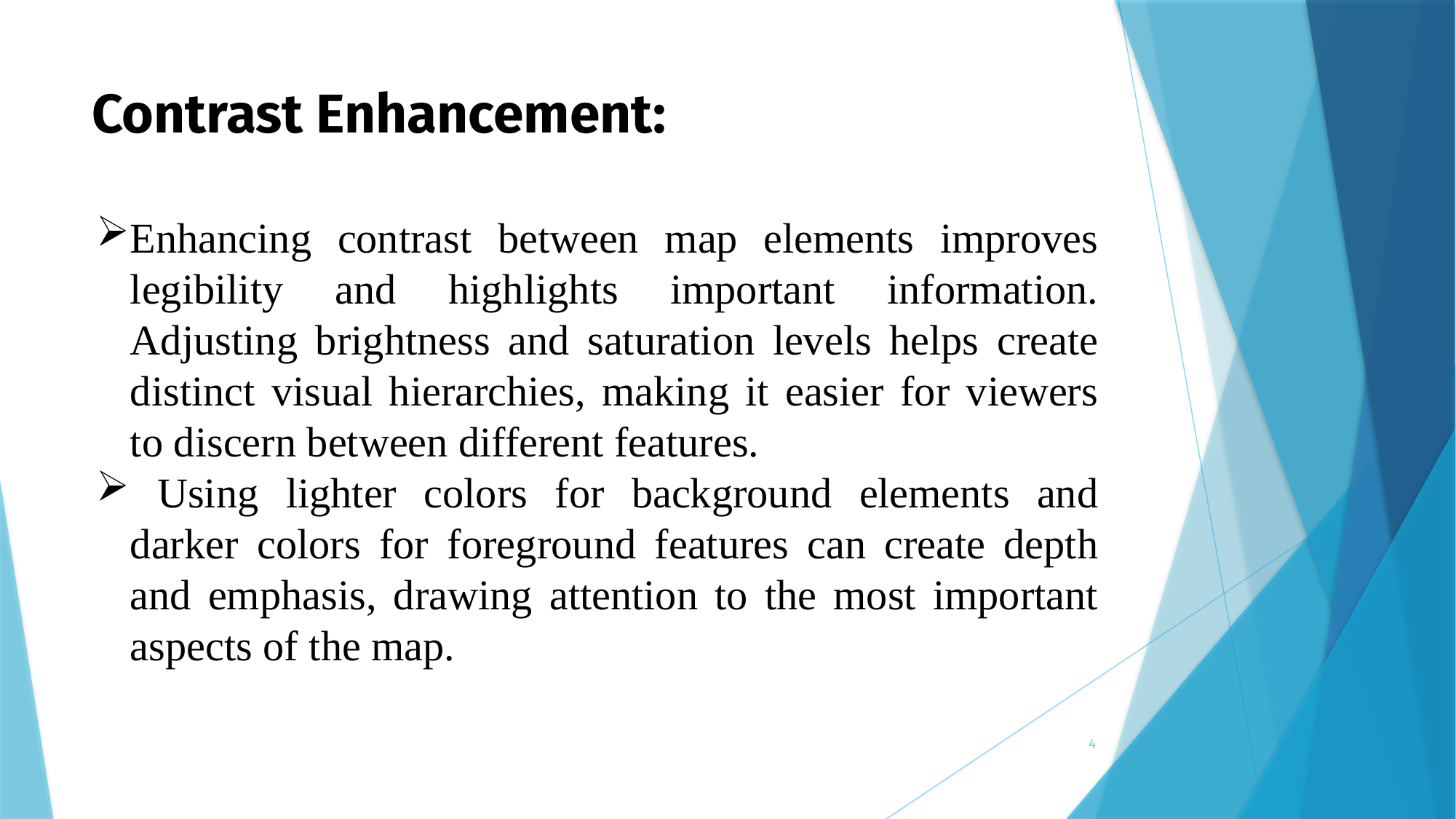

# Contrast Enhancement:
Enhancing contrast between map elements improves legibility and highlights important information. Adjusting brightness and saturation levels helps create distinct visual hierarchies, making it easier for viewers to discern between different features.
 Using lighter colors for background elements and darker colors for foreground features can create depth and emphasis, drawing attention to the most important aspects of the map.
4